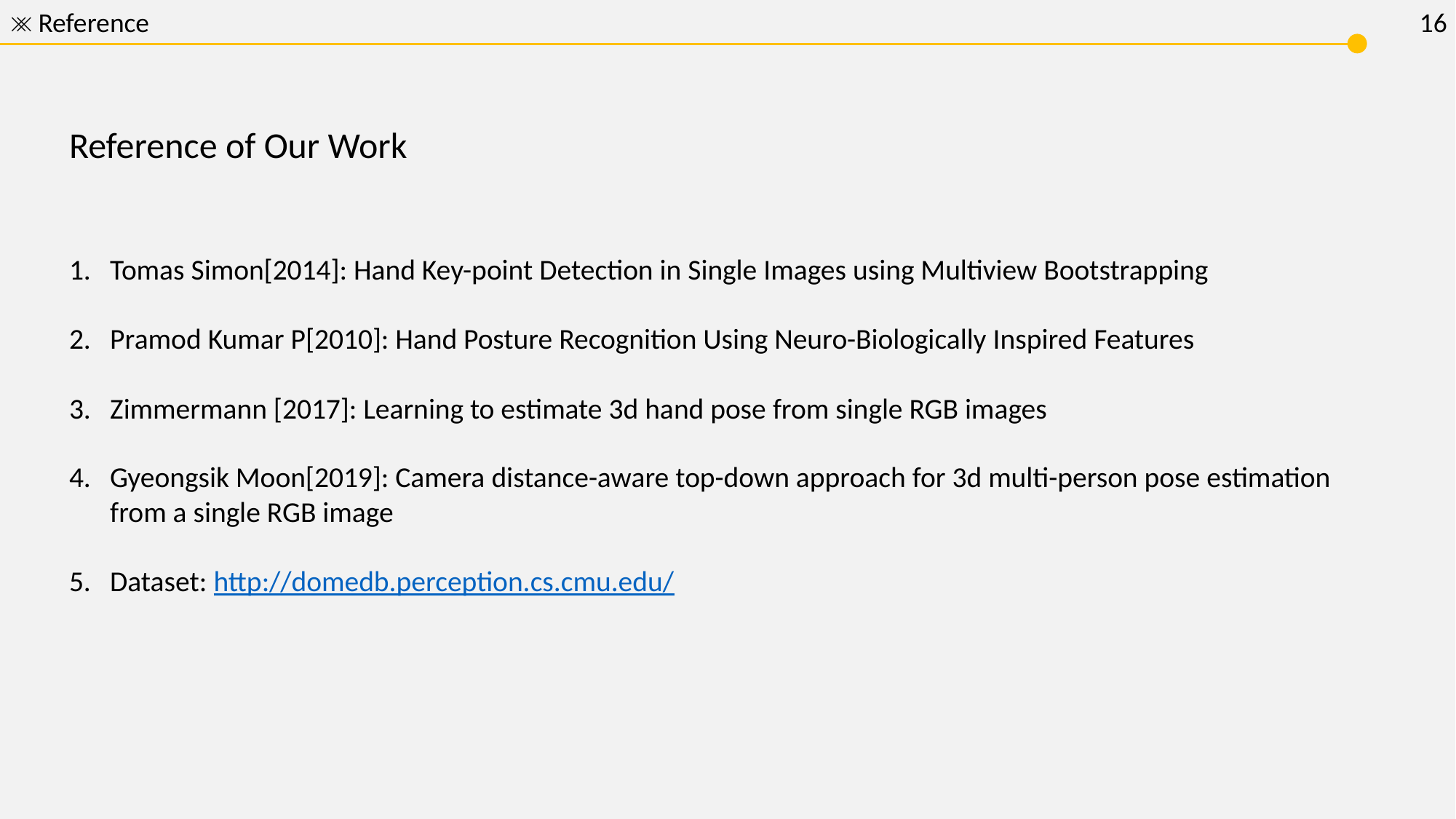

⨳ Reference
16

Reference of Our Work
Tomas Simon[2014]: Hand Key-point Detection in Single Images using Multiview Bootstrapping

Pramod Kumar P[2010]: Hand Posture Recognition Using Neuro-Biologically Inspired Features

Zimmermann [2017]: Learning to estimate 3d hand pose from single RGB images

Gyeongsik Moon[2019]: Camera distance-aware top-down approach for 3d multi-person pose estimation from a single RGB image

Dataset: http://domedb.perception.cs.cmu.edu/